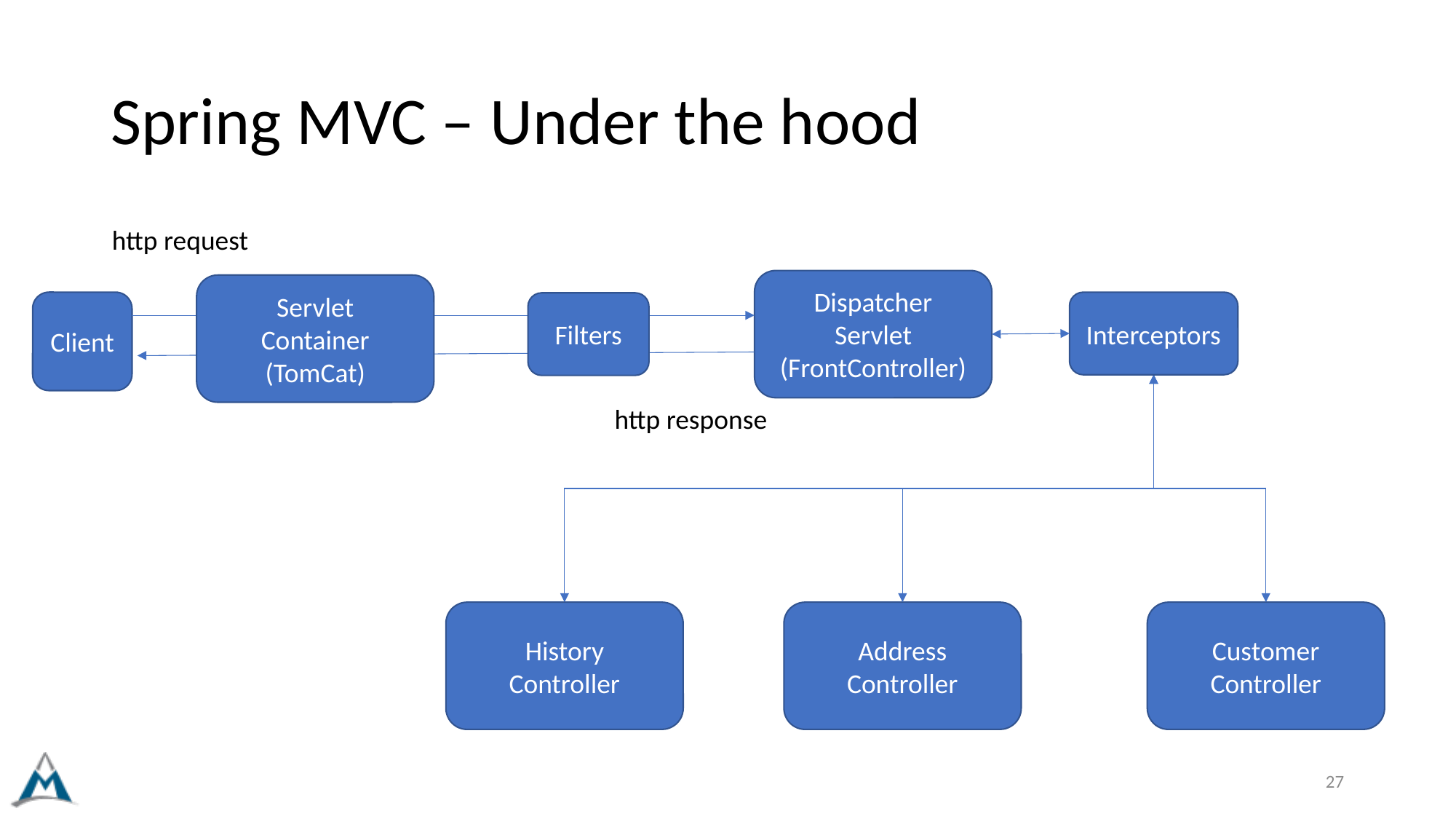

# Spring MVC – Under the hood
http request
Dispatcher
Servlet
(FrontController)
Servlet
Container
(TomCat)
Client
Interceptors
Filters
http response
History
Controller
Address
Controller
Customer
Controller
27